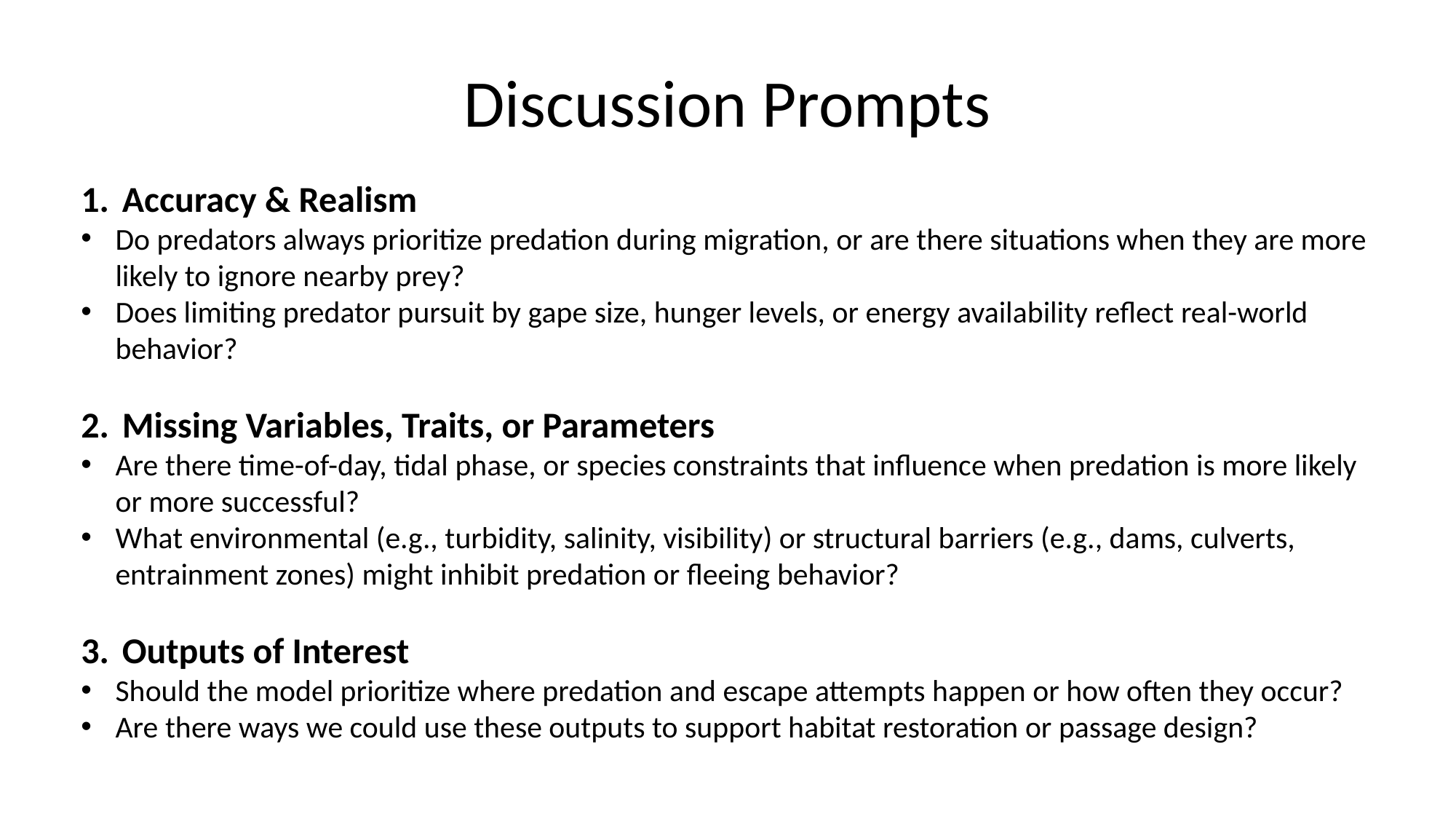

# Discussion Prompts
Accuracy & Realism
Do predators always prioritize predation during migration, or are there situations when they are more likely to ignore nearby prey?
Does limiting predator pursuit by gape size, hunger levels, or energy availability reflect real-world behavior?

Missing Variables, Traits, or Parameters
Are there time-of-day, tidal phase, or species constraints that influence when predation is more likely or more successful?
What environmental (e.g., turbidity, salinity, visibility) or structural barriers (e.g., dams, culverts, entrainment zones) might inhibit predation or fleeing behavior?

Outputs of Interest
Should the model prioritize where predation and escape attempts happen or how often they occur?
Are there ways we could use these outputs to support habitat restoration or passage design?